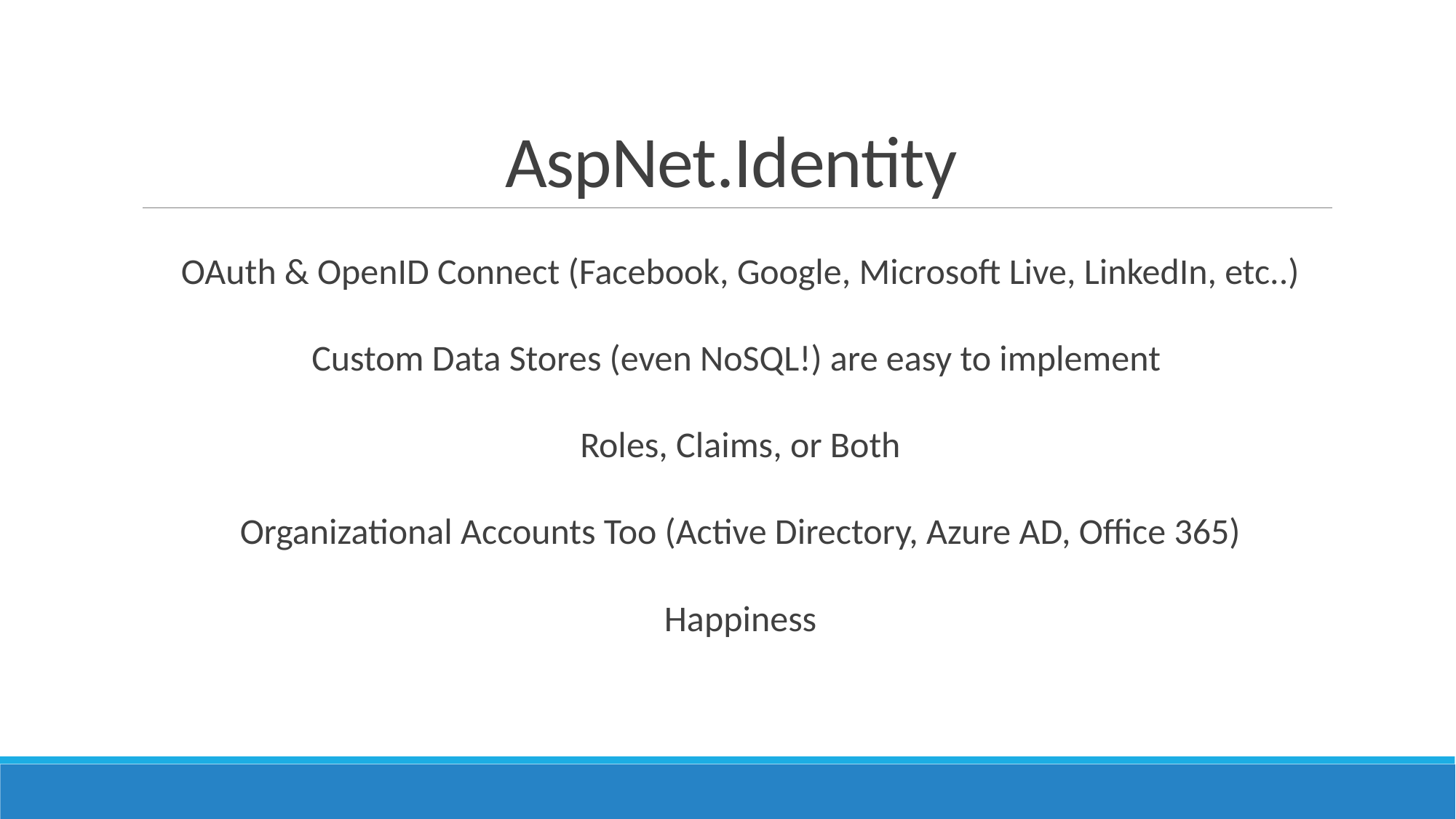

# AspNet.Identity
OAuth & OpenID Connect (Facebook, Google, Microsoft Live, LinkedIn, etc..)
Custom Data Stores (even NoSQL!) are easy to implement
Roles, Claims, or Both
Organizational Accounts Too (Active Directory, Azure AD, Office 365)
Happiness